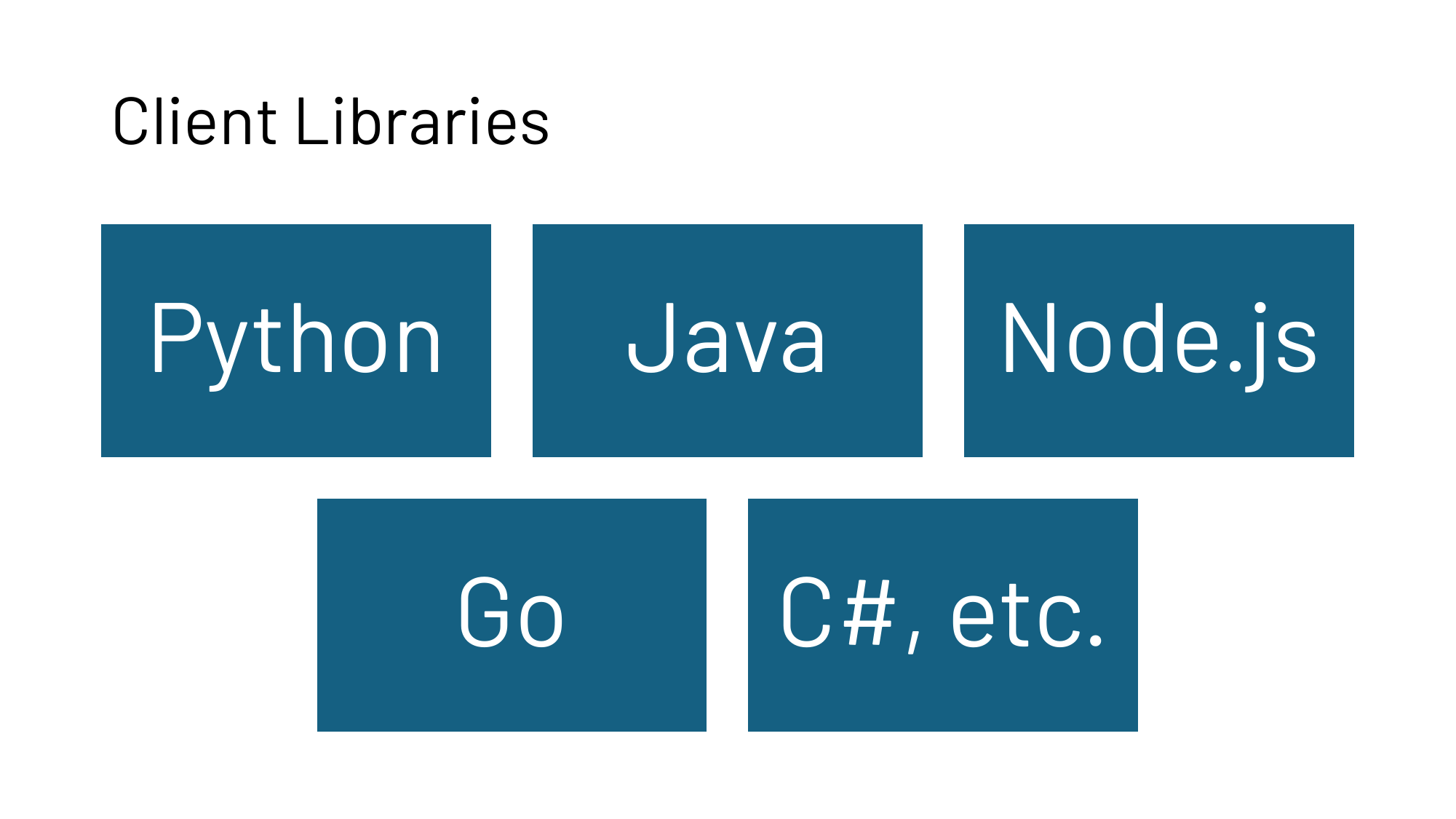

# Client Libraries
Python
Java
Node.js
Go
C#, etc.